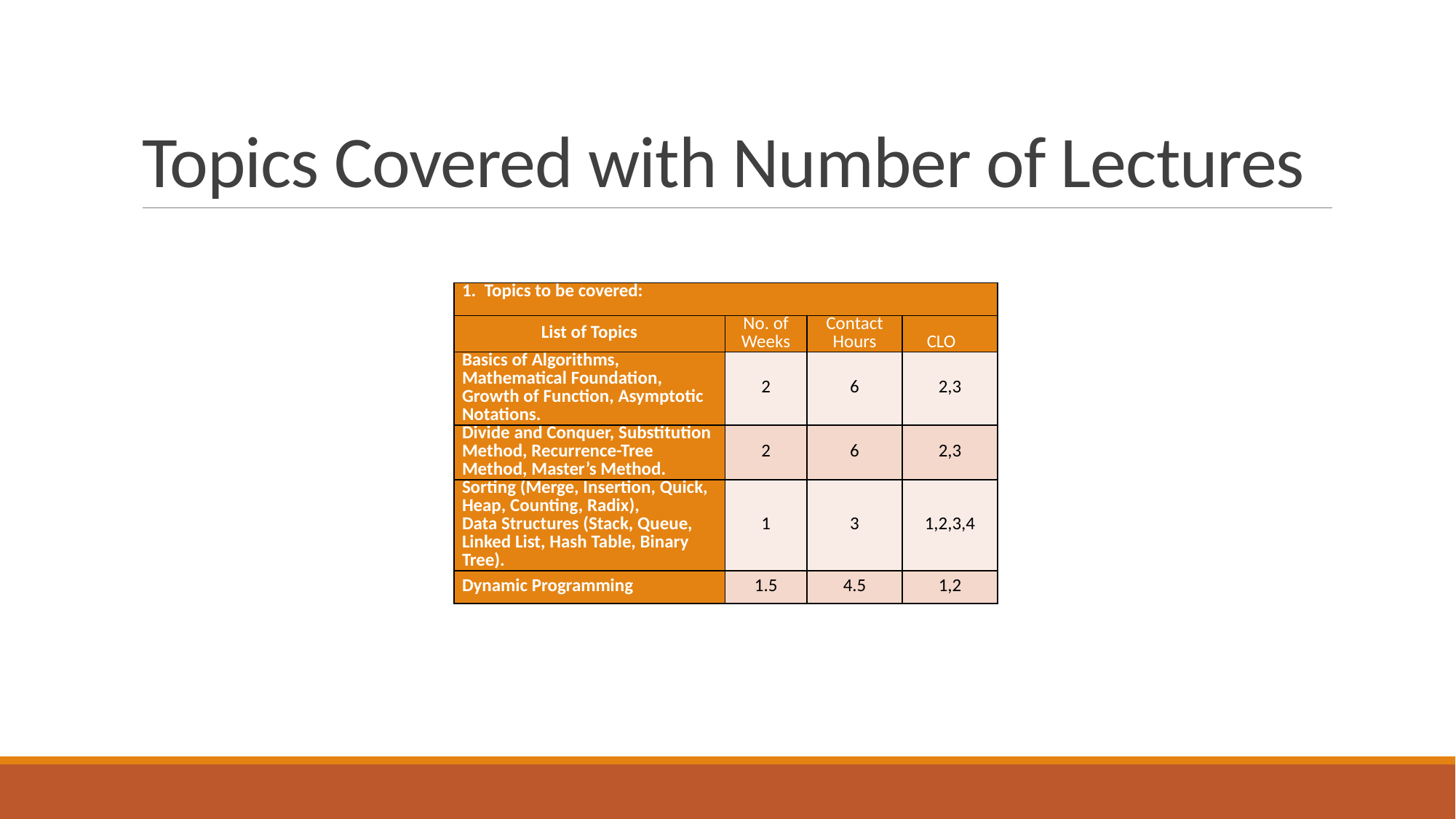

# Topics Covered with Number of Lectures
| 1. Topics to be covered: |  |  |  |
| --- | --- | --- | --- |
| List of Topics | No. of Weeks | Contact Hours | CLO |
| Basics of Algorithms, Mathematical Foundation, Growth of Function, Asymptotic Notations. | 2 | 6 | 2,3 |
| Divide and Conquer, Substitution Method, Recurrence-Tree Method, Master’s Method. | 2 | 6 | 2,3 |
| Sorting (Merge, Insertion, Quick, Heap, Counting, Radix), Data Structures (Stack, Queue, Linked List, Hash Table, Binary Tree). | 1 | 3 | 1,2,3,4 |
| Dynamic Programming | 1.5 | 4.5 | 1,2 |